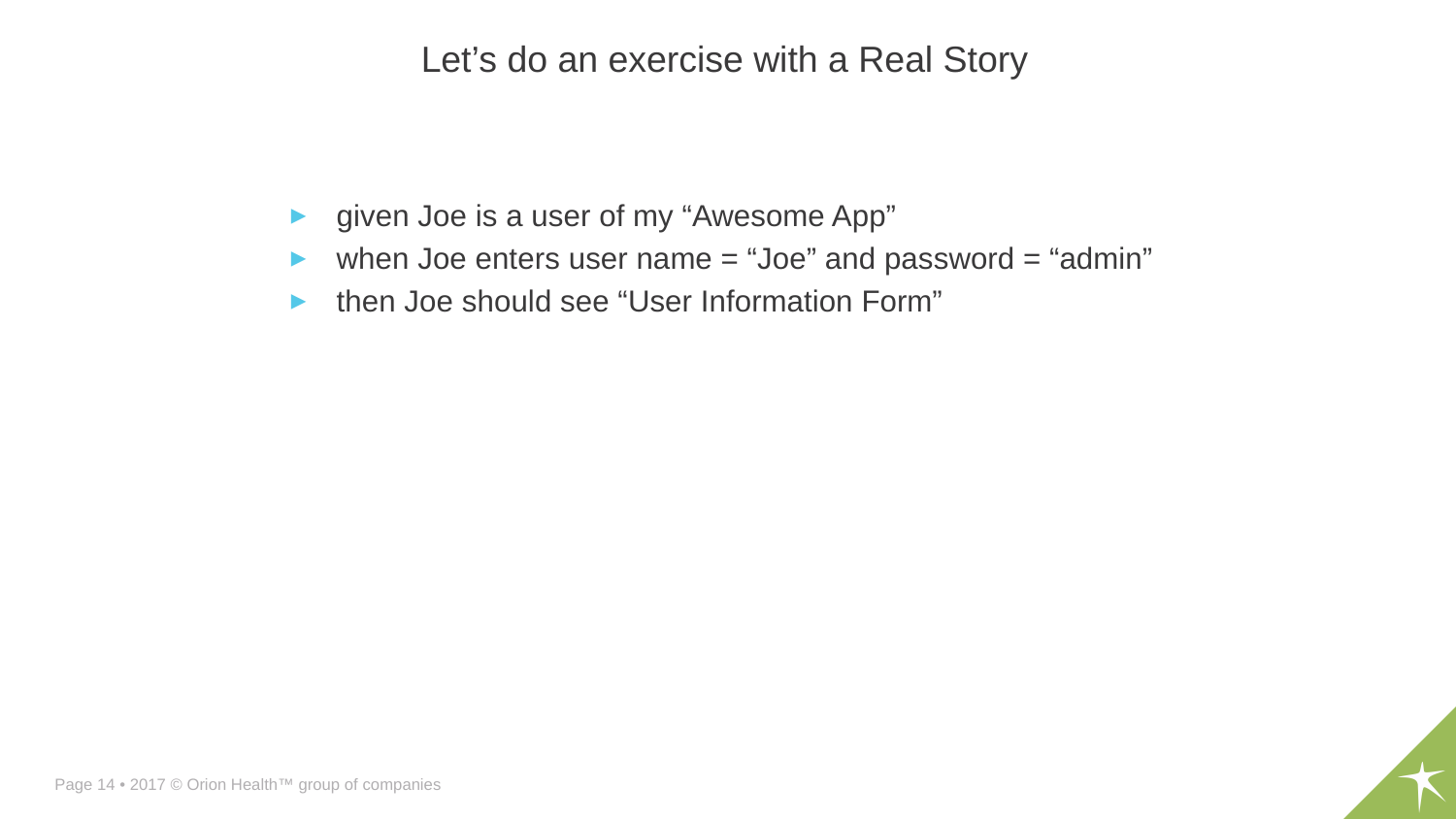

Let’s do an exercise with a Real Story
given Joe is a user of my “Awesome App”
when Joe enters user name = “Joe” and password = “admin”
then Joe should see “User Information Form”